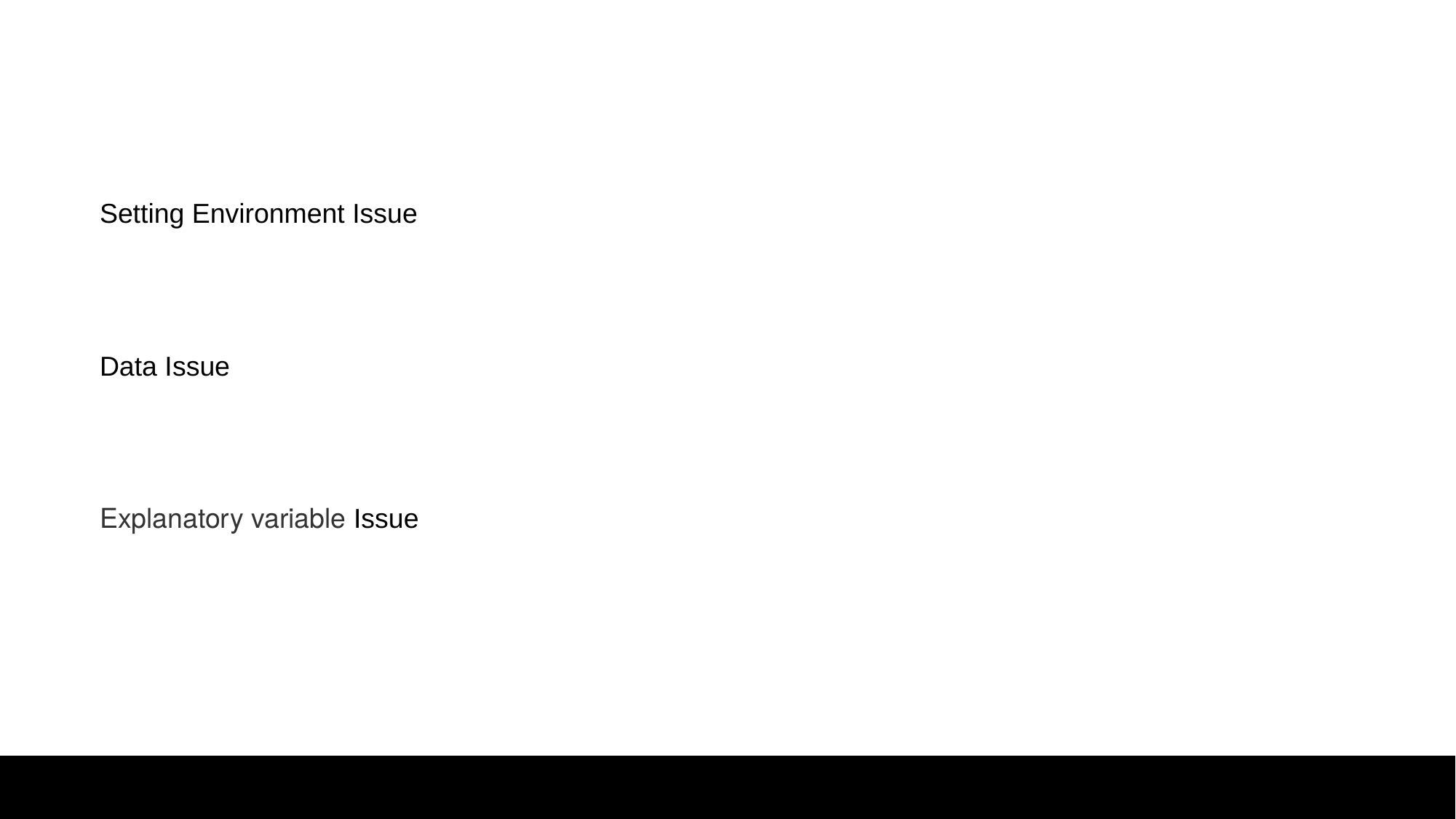

Setting Environment Issue
Data Issue
Explanatory variable Issue